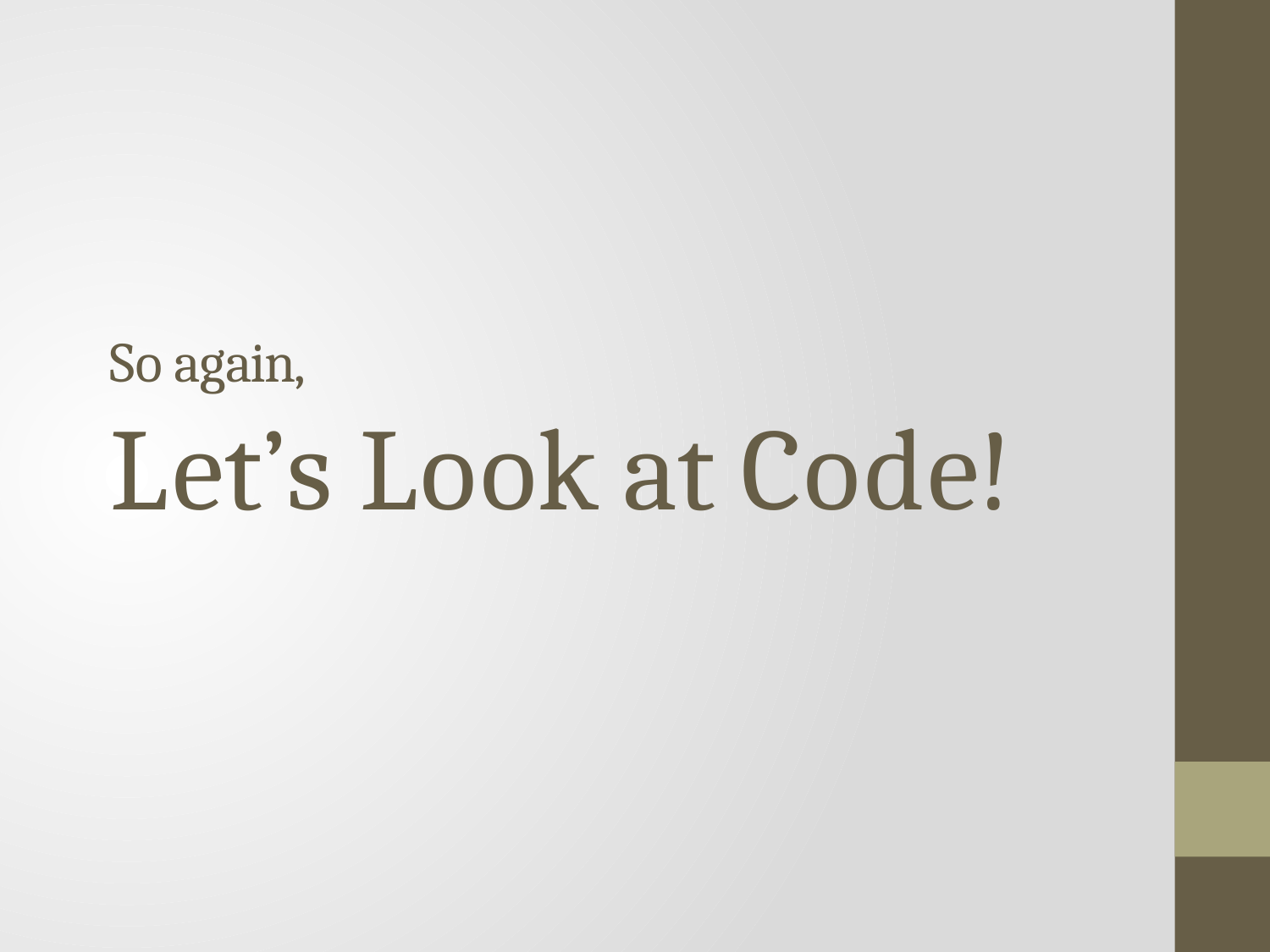

# So again, Let’s Look at Code!